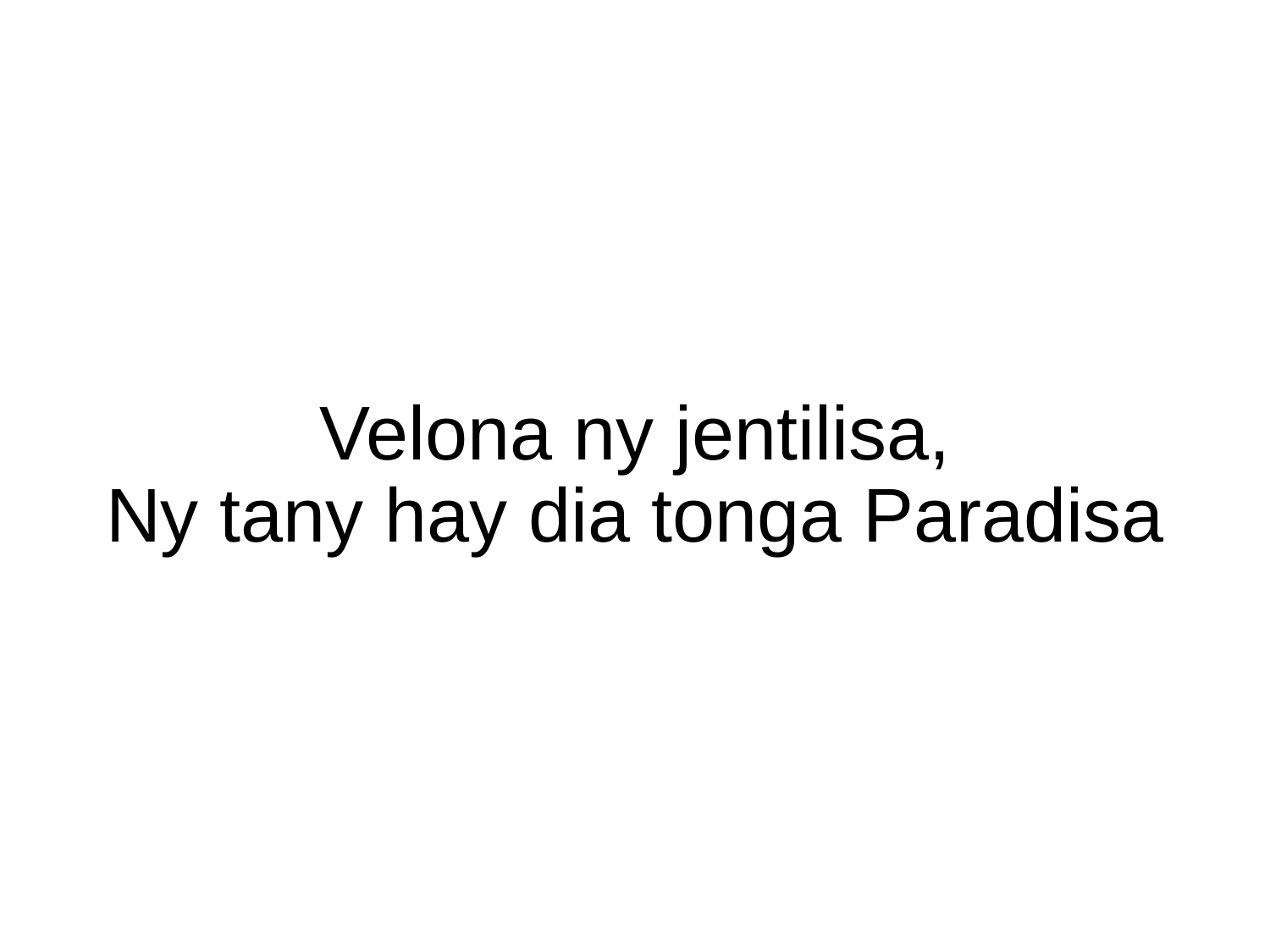

Velona ny jentilisa,
Ny tany hay dia tonga Paradisa